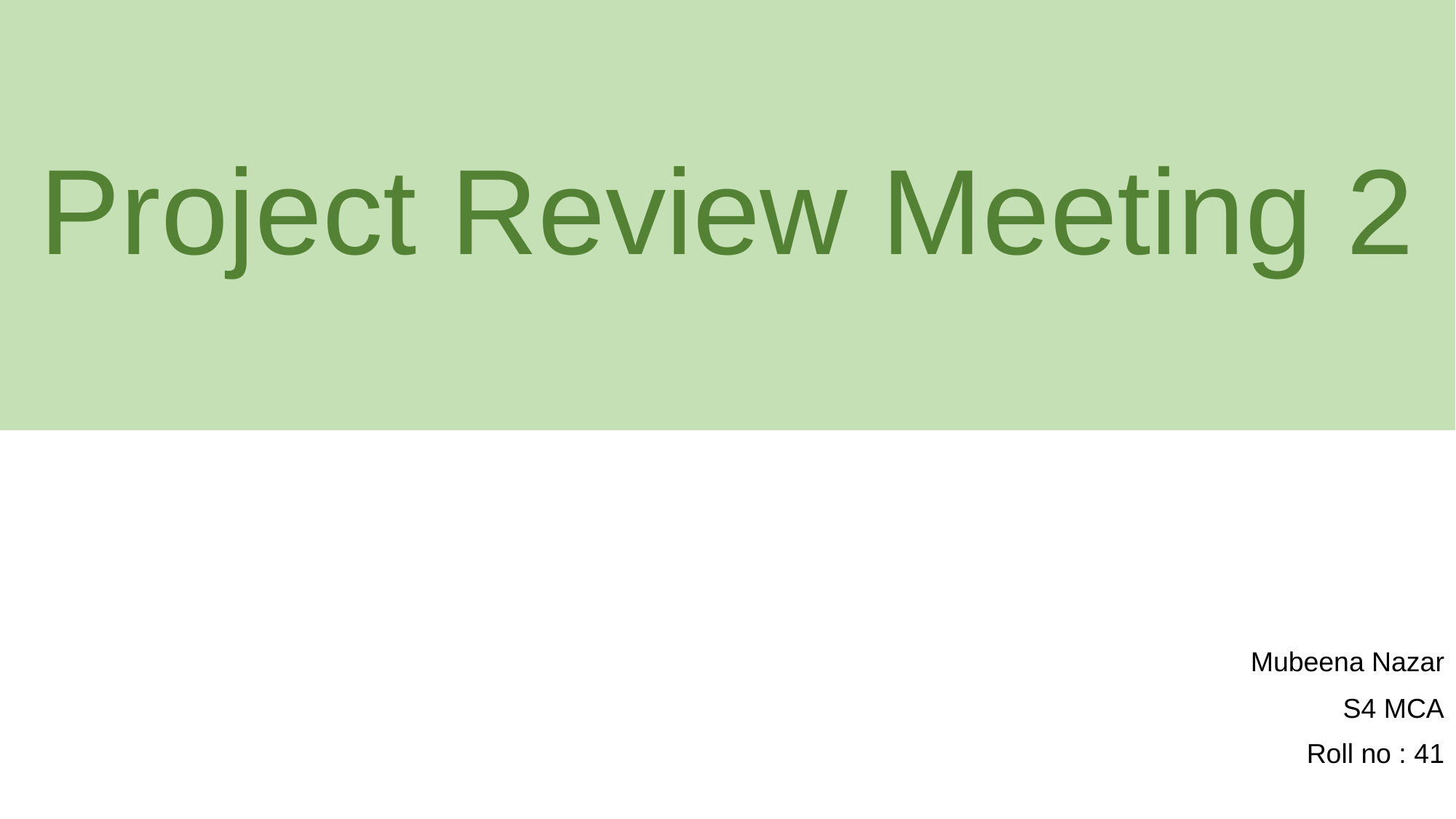

# Project Review Meeting 2
 Mubeena Nazar
S4 MCA
Roll no : 41